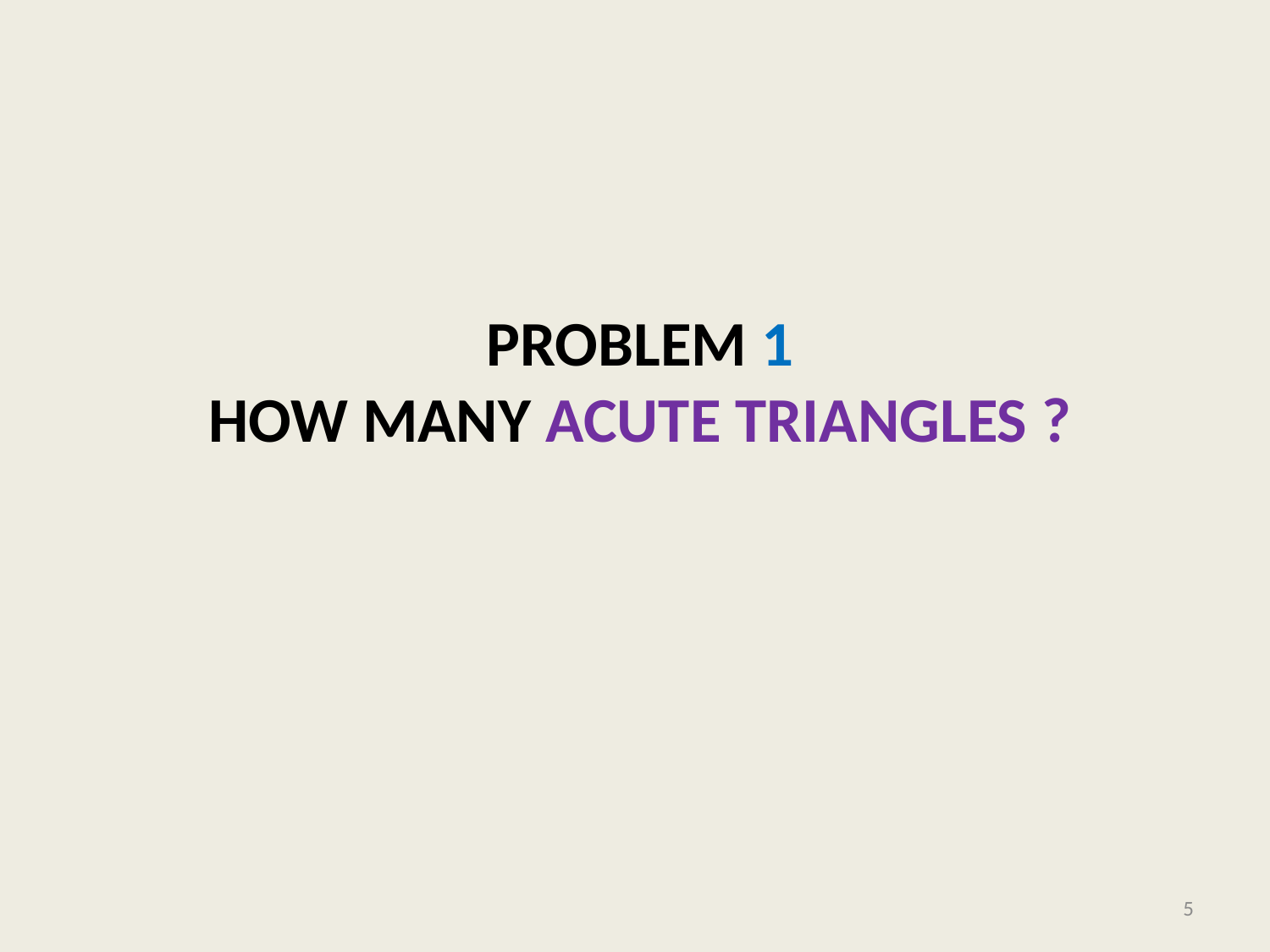

# problem 1 How many Acute Triangles ?

5